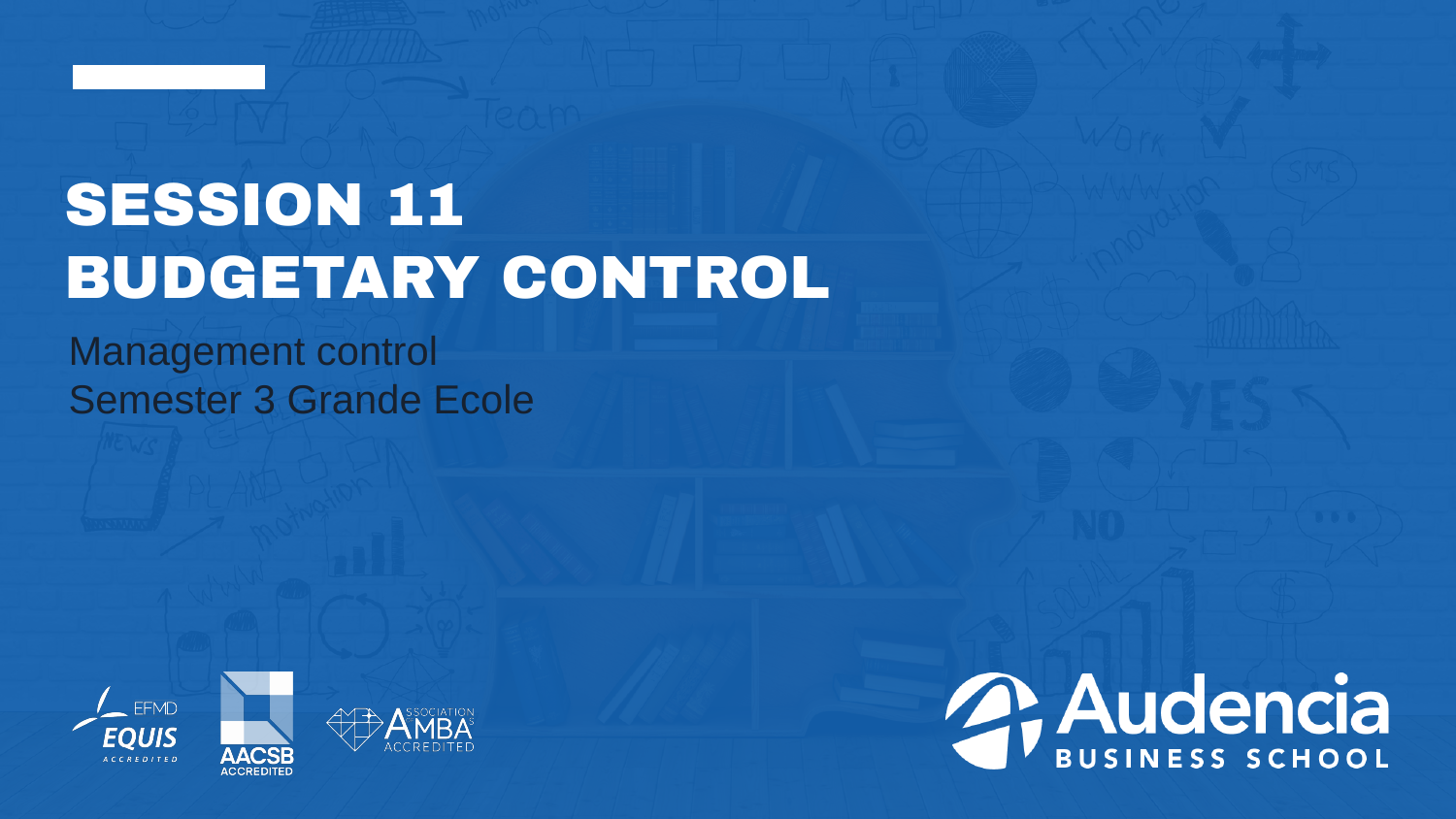

# Session 11 Budgetary control
Management control
Semester 3 Grande Ecole